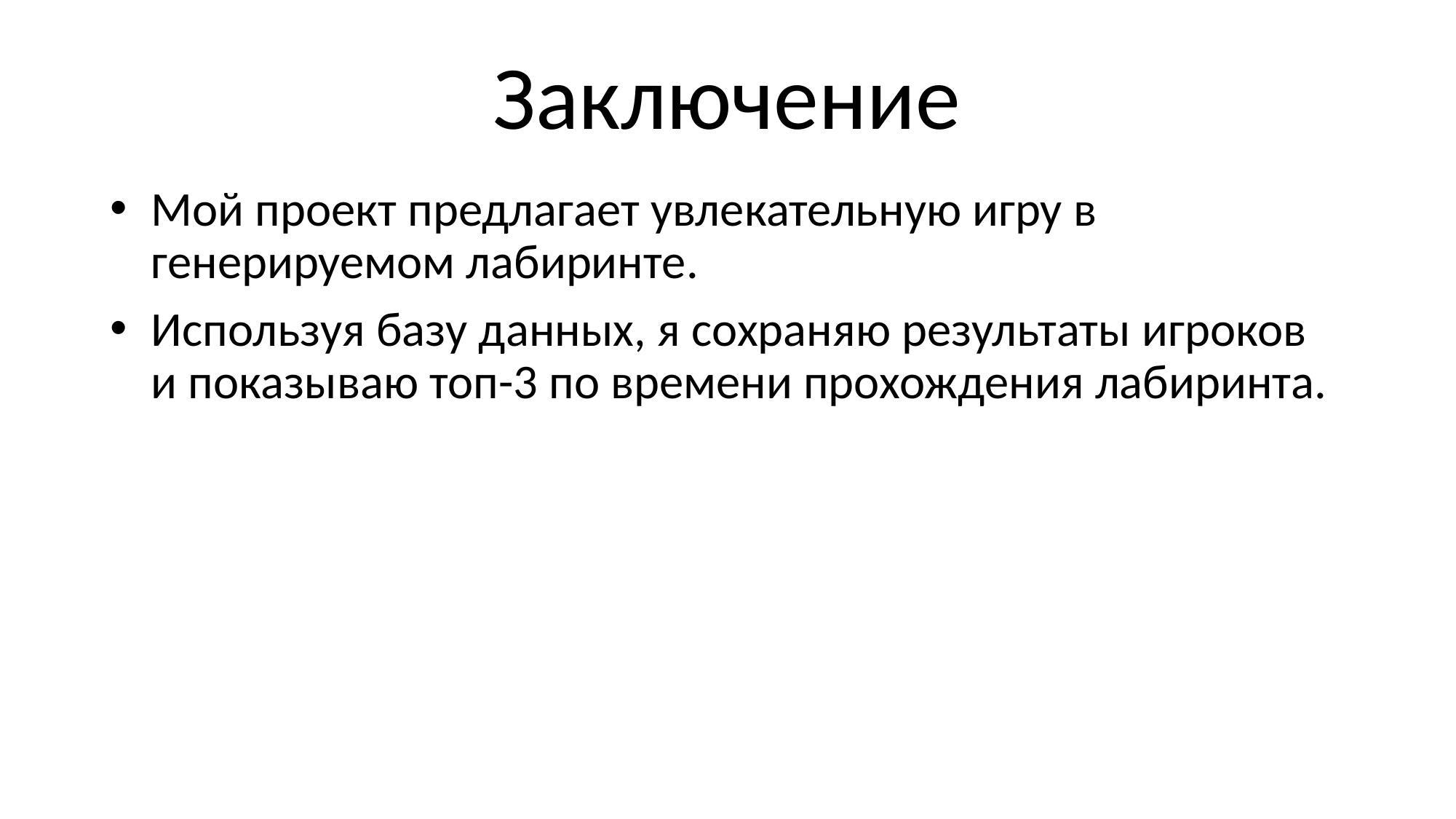

# Заключение
Мой проект предлагает увлекательную игру в генерируемом лабиринте.
Используя базу данных, я сохраняю результаты игроков и показываю топ-3 по времени прохождения лабиринта.